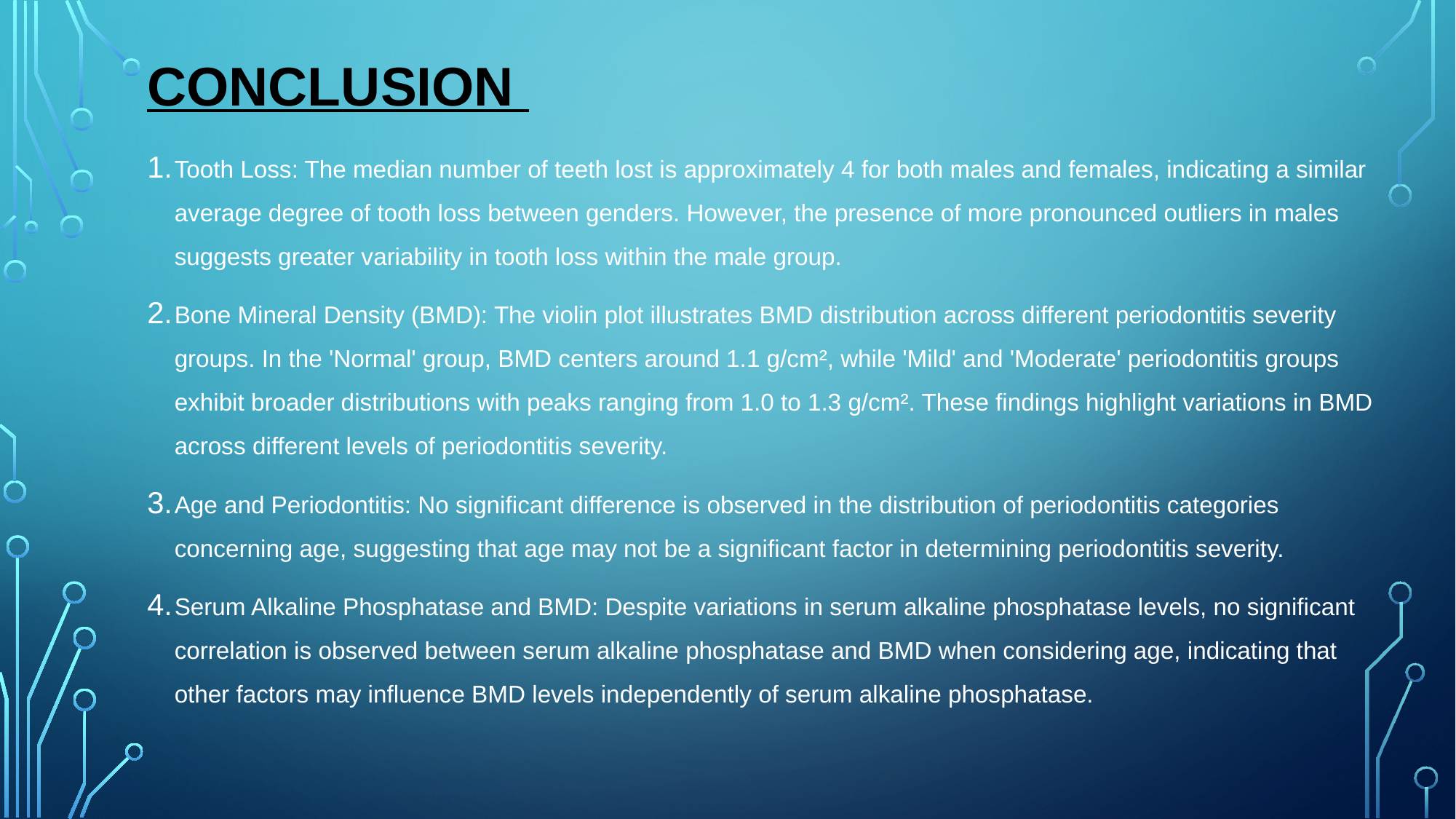

# Conclusion
Tooth Loss: The median number of teeth lost is approximately 4 for both males and females, indicating a similar average degree of tooth loss between genders. However, the presence of more pronounced outliers in males suggests greater variability in tooth loss within the male group.
Bone Mineral Density (BMD): The violin plot illustrates BMD distribution across different periodontitis severity groups. In the 'Normal' group, BMD centers around 1.1 g/cm², while 'Mild' and 'Moderate' periodontitis groups exhibit broader distributions with peaks ranging from 1.0 to 1.3 g/cm². These findings highlight variations in BMD across different levels of periodontitis severity.
Age and Periodontitis: No significant difference is observed in the distribution of periodontitis categories concerning age, suggesting that age may not be a significant factor in determining periodontitis severity.
Serum Alkaline Phosphatase and BMD: Despite variations in serum alkaline phosphatase levels, no significant correlation is observed between serum alkaline phosphatase and BMD when considering age, indicating that other factors may influence BMD levels independently of serum alkaline phosphatase.